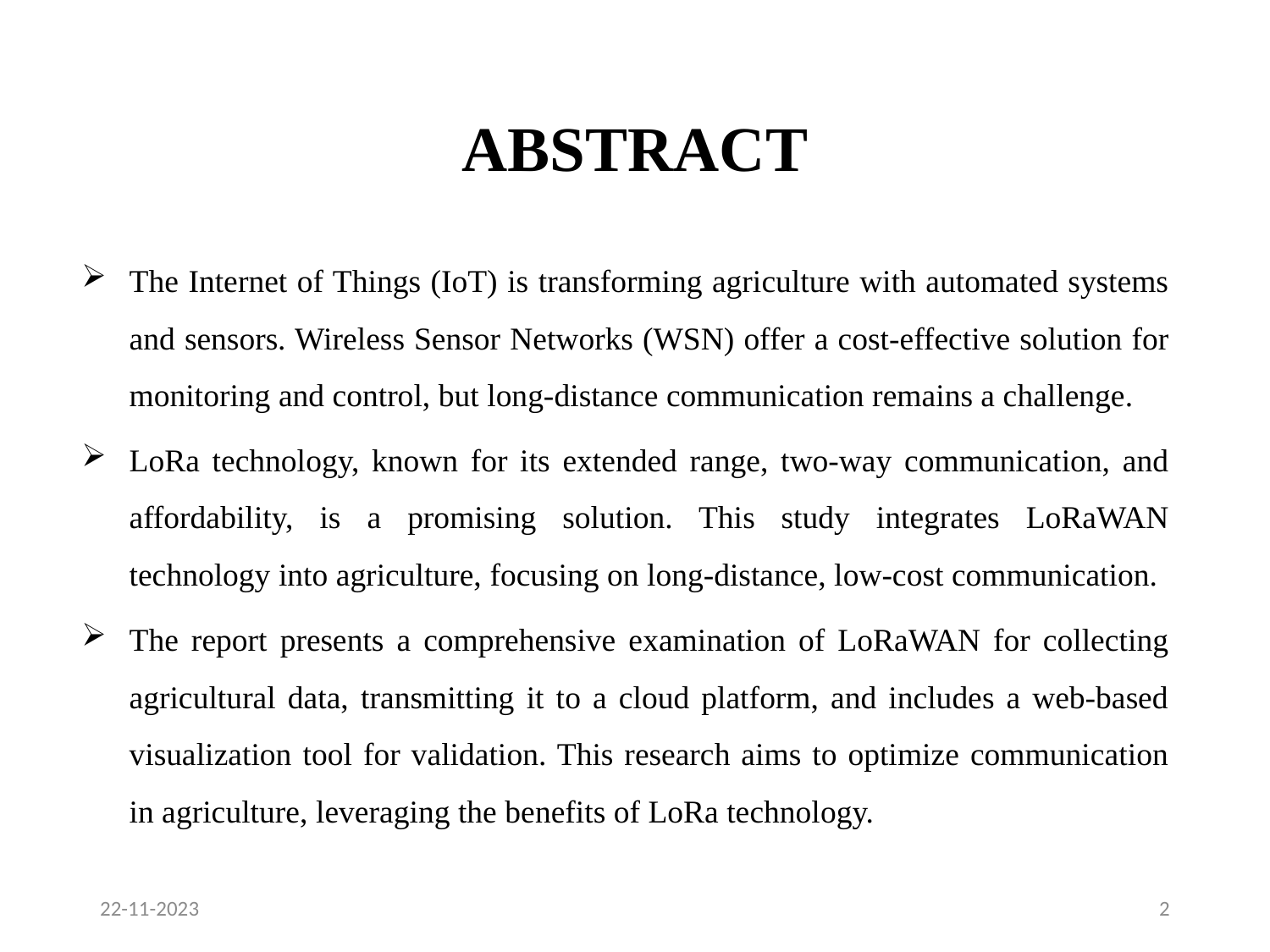

# ABSTRACT
The Internet of Things (IoT) is transforming agriculture with automated systems and sensors. Wireless Sensor Networks (WSN) offer a cost-effective solution for monitoring and control, but long-distance communication remains a challenge.
LoRa technology, known for its extended range, two-way communication, and affordability, is a promising solution. This study integrates LoRaWAN technology into agriculture, focusing on long-distance, low-cost communication.
The report presents a comprehensive examination of LoRaWAN for collecting agricultural data, transmitting it to a cloud platform, and includes a web-based visualization tool for validation. This research aims to optimize communication in agriculture, leveraging the benefits of LoRa technology.
22-11-2023
2